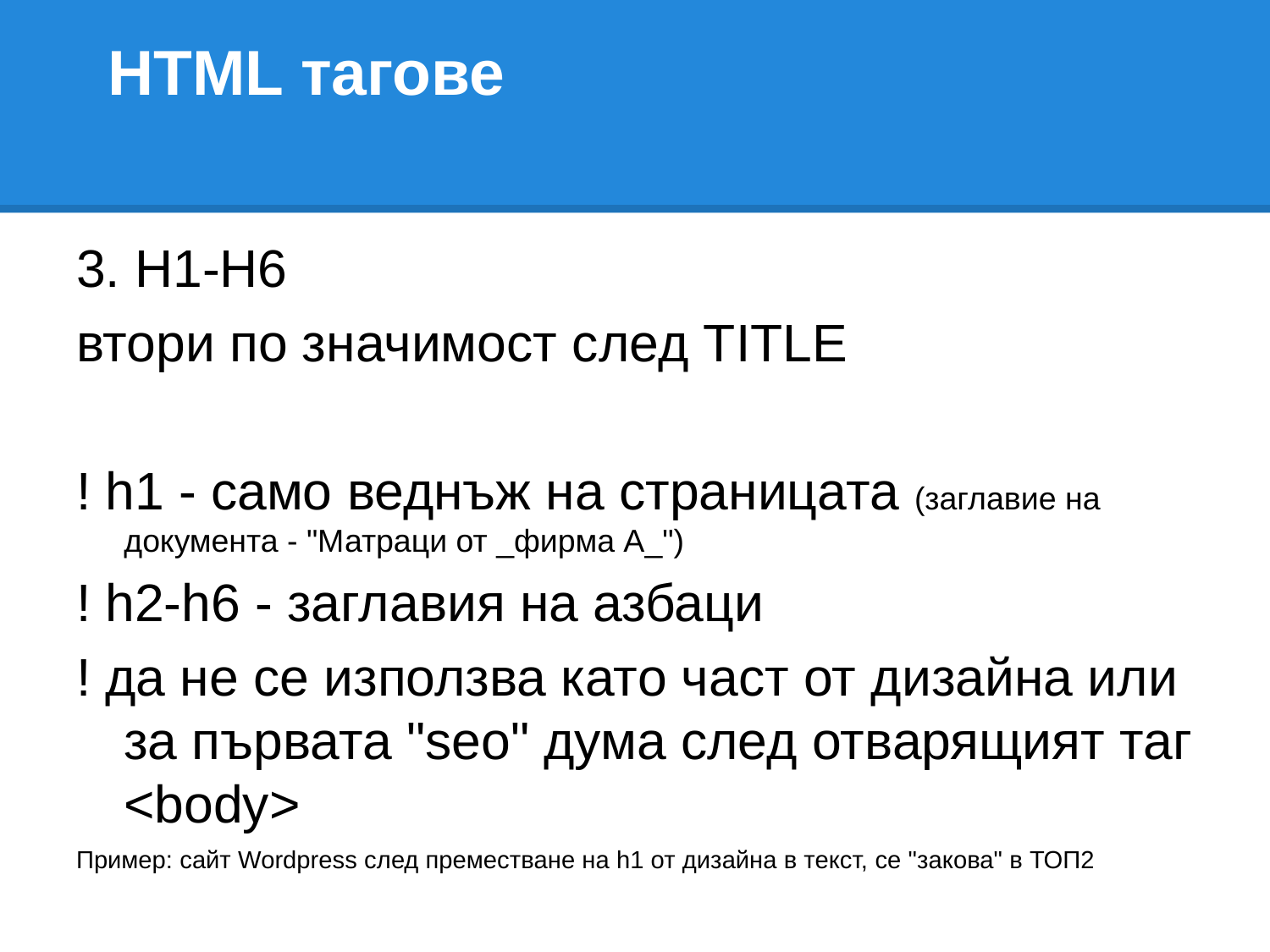

# HTML тагове

3. H1-H6
втори по значимост след TITLE

! h1 - само веднъж на страницата (заглавие на документа - "Матраци от _фирма А_")
! h2-h6 - заглавия на азбаци
! да не се използва като част от дизайна или за първата "seo" дума след отварящият таг <body>
Пример: сайт Wordpress след преместване на h1 от дизайна в текст, се "закова" в ТОП2